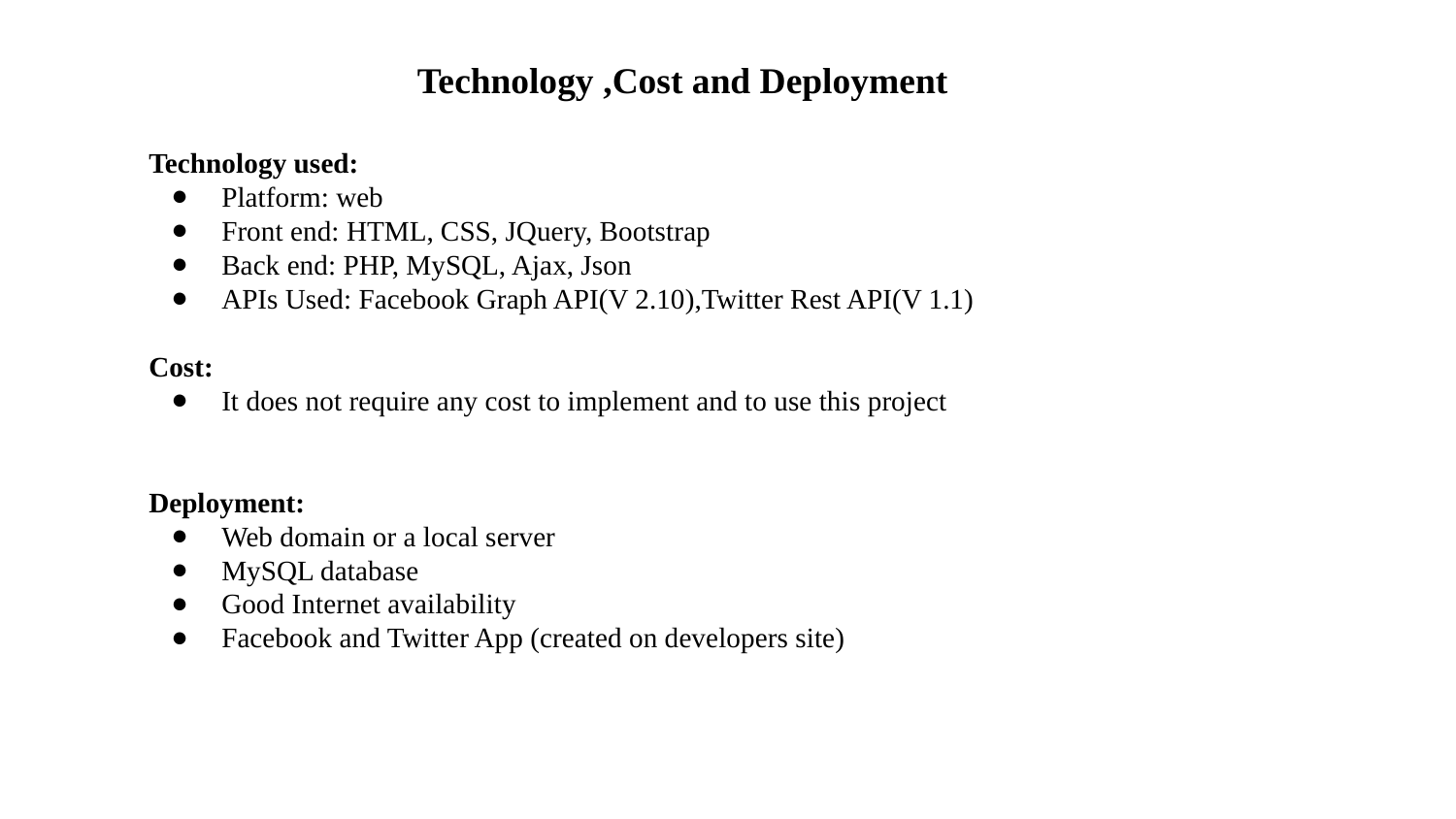

Technology ,Cost and Deployment

Technology used:
Platform: web
Front end: HTML, CSS, JQuery, Bootstrap
Back end: PHP, MySQL, Ajax, Json
APIs Used: Facebook Graph API(V 2.10),Twitter Rest API(V 1.1)

Cost:
It does not require any cost to implement and to use this project

Deployment:
Web domain or a local server
MySQL database
Good Internet availability
Facebook and Twitter App (created on developers site)